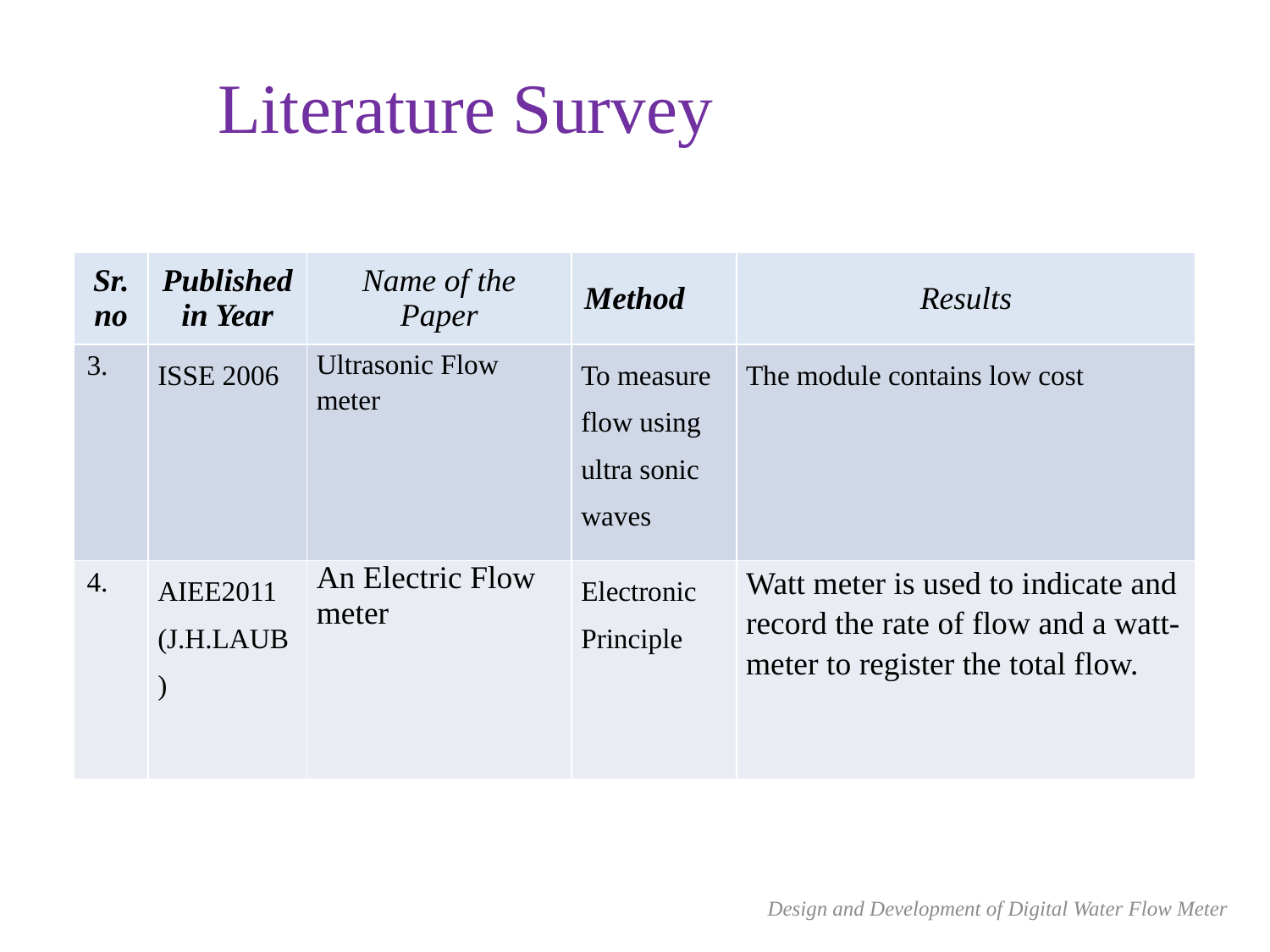

Literature Survey
| Sr.no | Published in Year | Name of the Paper | Method | Results |
| --- | --- | --- | --- | --- |
| 3. | ISSE 2006 | Ultrasonic Flow meter | To measure flow using ultra sonic waves | The module contains low cost |
| 4. | AIEE2011 (J.H.LAUB) | An Electric Flow meter | Electronic Principle | Watt meter is used to indicate and record the rate of flow and a watt-meter to register the total flow. |
Design and Development of Digital Water Flow Meter